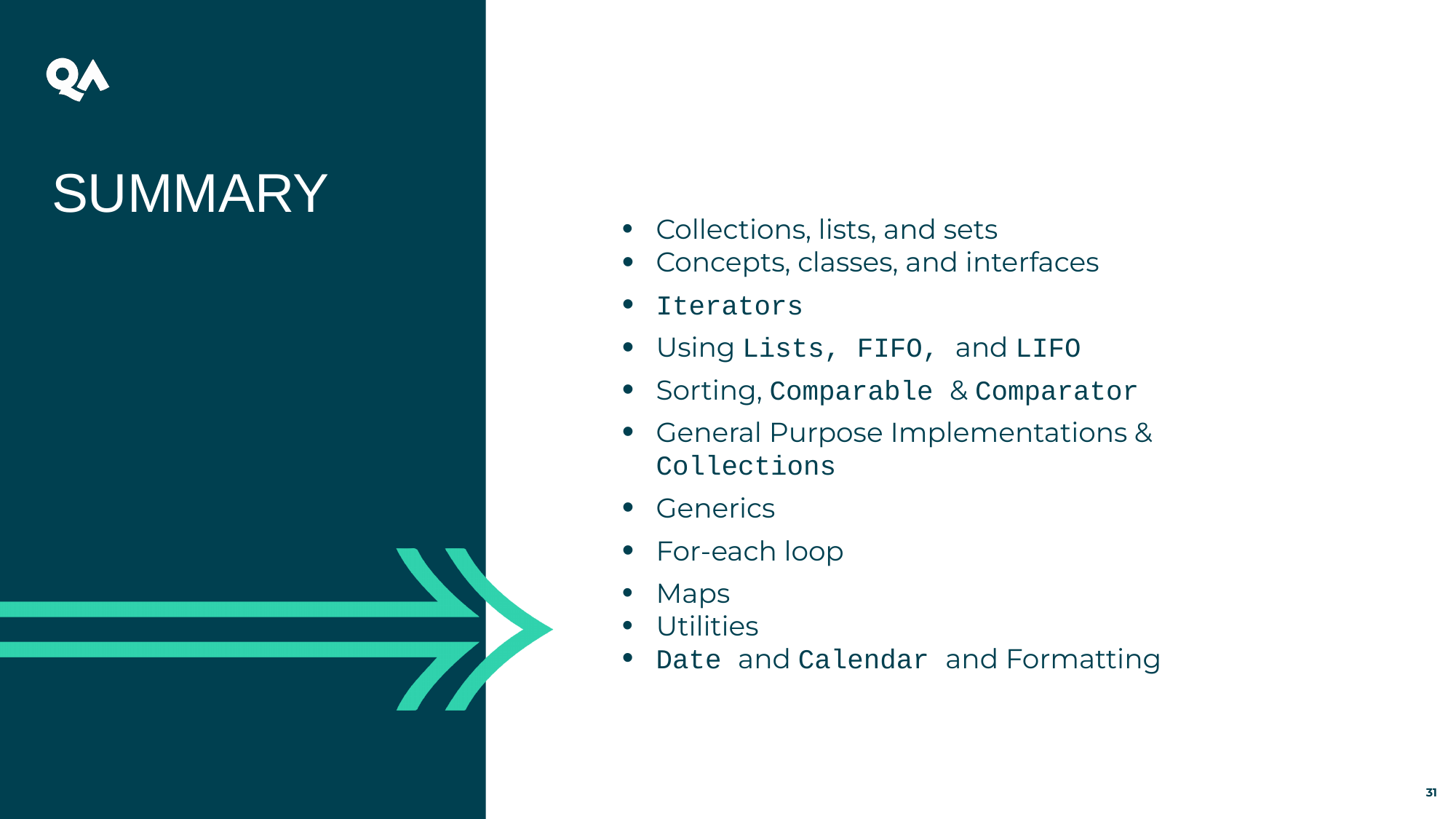

SUMMARY
Collections, lists, and sets
Concepts, classes, and interfaces
Iterators
Using Lists, FIFO, and LIFO
Sorting, Comparable & Comparator
General Purpose Implementations & Collections
Generics
For-each loop
Maps
Utilities
Date and Calendar and Formatting
31